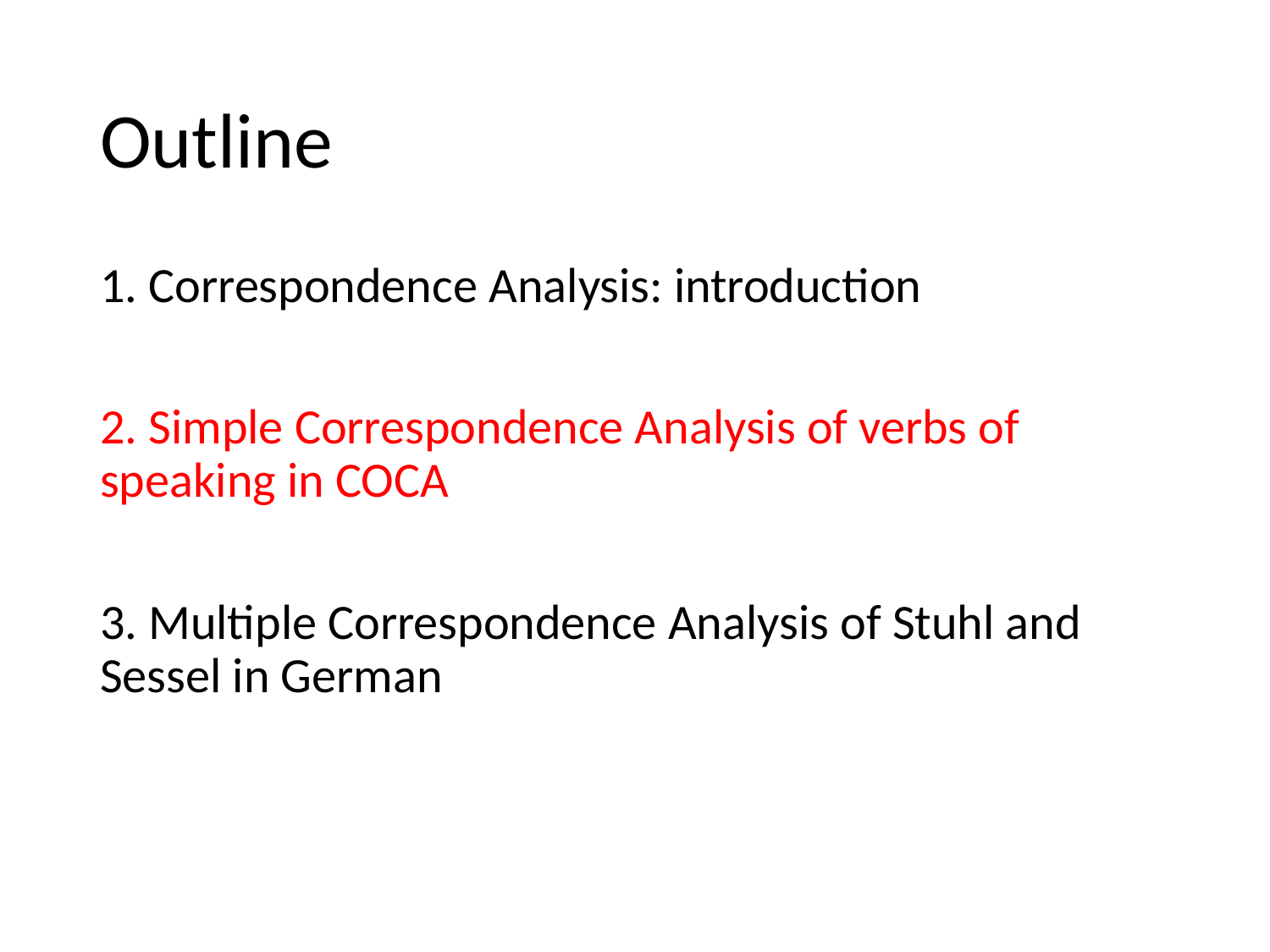

# Outline
1. Correspondence Analysis: introduction

2. Simple Correspondence Analysis of verbs of speaking in COCA

3. Multiple Correspondence Analysis of Stuhl and Sessel in German